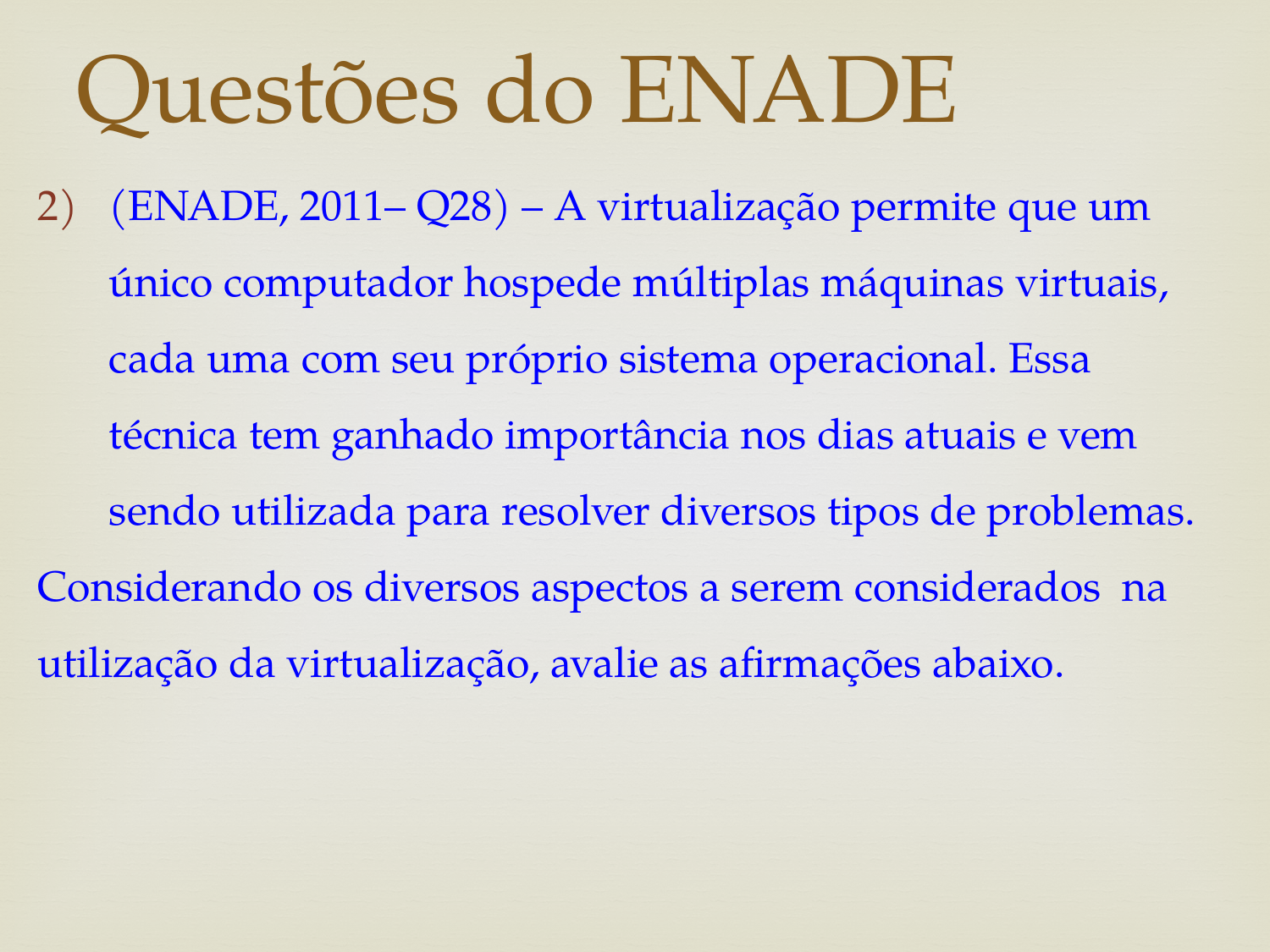

# Questões do ENADE
(ENADE, 2011– Q28) – A virtualização permite que um único computador hospede múltiplas máquinas virtuais, cada uma com seu próprio sistema operacional. Essa técnica tem ganhado importância nos dias atuais e vem sendo utilizada para resolver diversos tipos de problemas.
Considerando os diversos aspectos a serem considerados  na utilização da virtualização, avalie as afirmações abaixo.